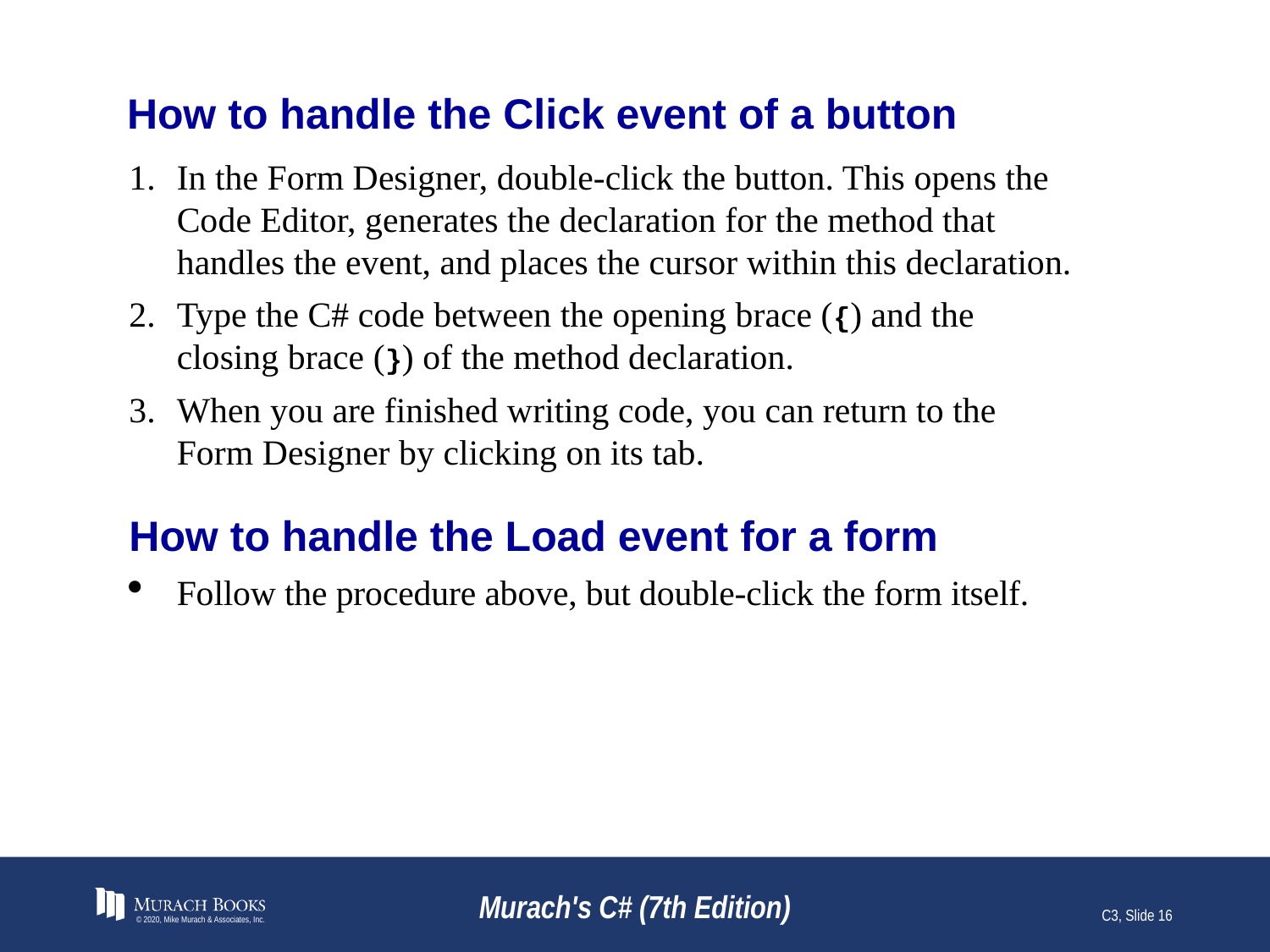

# How to handle the Click event of a button
In the Form Designer, double-click the button. This opens the Code Editor, generates the declaration for the method that handles the event, and places the cursor within this declaration.
Type the C# code between the opening brace ({) and the closing brace (}) of the method declaration.
When you are finished writing code, you can return to the Form Designer by clicking on its tab.
How to handle the Load event for a form
Follow the procedure above, but double-click the form itself.

© 2020, Mike Murach & Associates, Inc.
Murach's C# (7th Edition)

C3, Slide 16